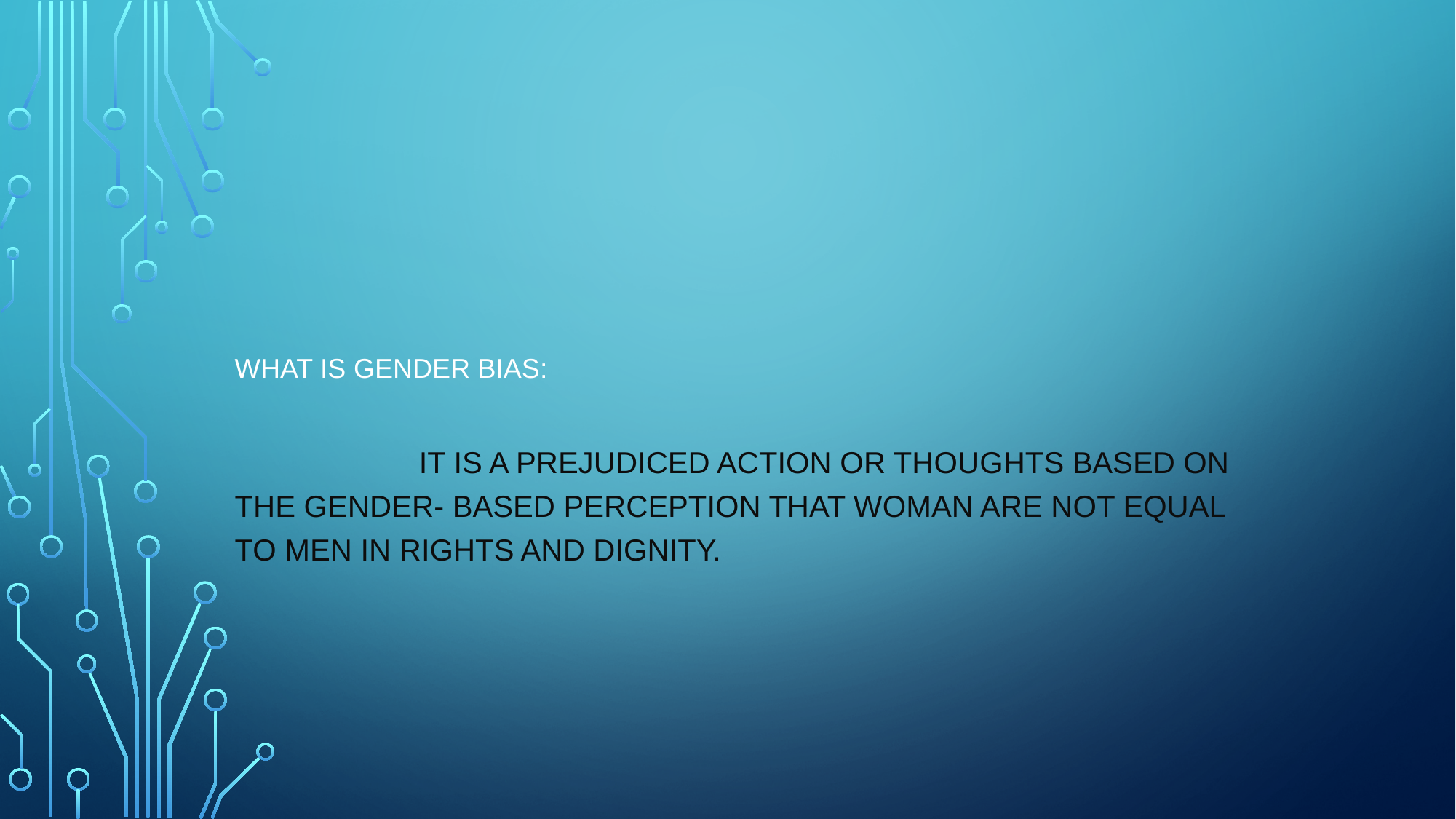

# what is gender bias:
                      it is a prejudiced action or thoughts based on the gender- based perception that woman are not equal to men in rights and dignity.